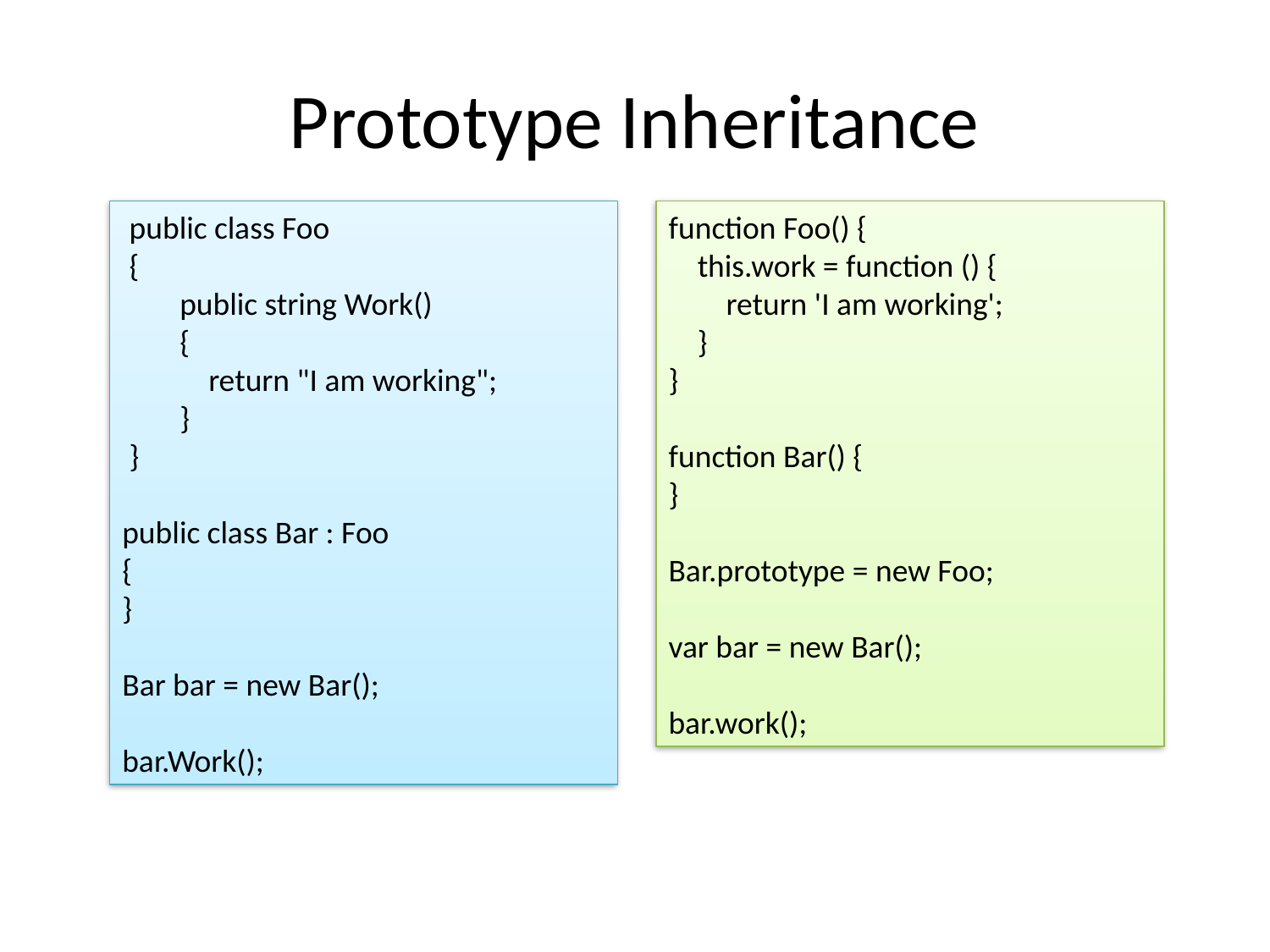

# Prototype Inheritance
function Foo() {
    this.work = function () {
        return 'I am working';
    }
}

function Bar() {
}

Bar.prototype = new Foo;

var bar = new Bar();

bar.work();
 public class Foo
 {
        public string Work()
        {
            return "I am working";
        }
 }

public class Bar : Foo
{
}

Bar bar = new Bar();

bar.Work();